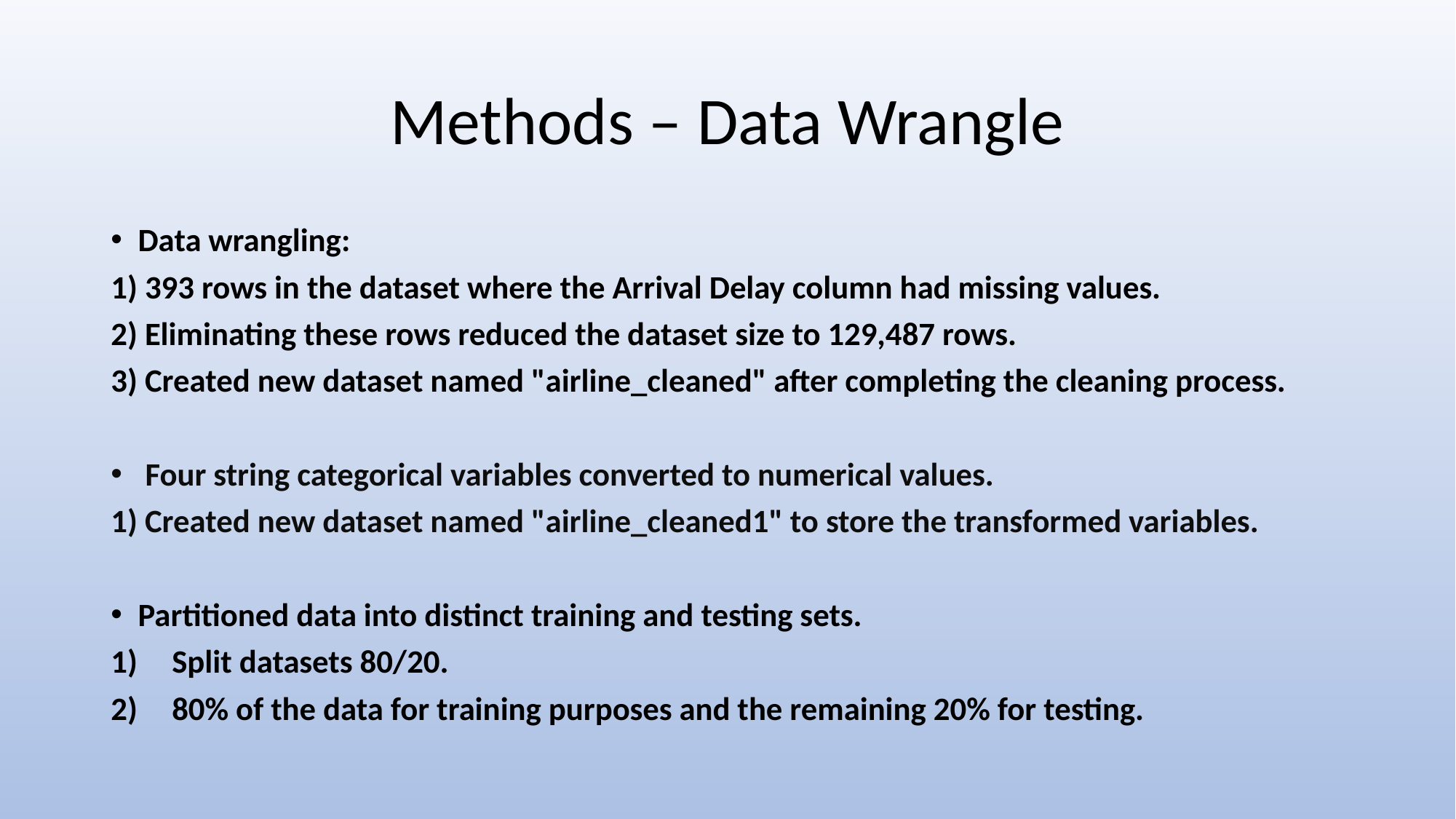

# Methods – Data Wrangle
Data wrangling:
1) 393 rows in the dataset where the Arrival Delay column had missing values.
2) Eliminating these rows reduced the dataset size to 129,487 rows.
3) Created new dataset named "airline_cleaned" after completing the cleaning process.

 Four string categorical variables converted to numerical values.
1) Created new dataset named "airline_cleaned1" to store the transformed variables.

Partitioned data into distinct training and testing sets.
Split datasets 80/20.
80% of the data for training purposes and the remaining 20% for testing.